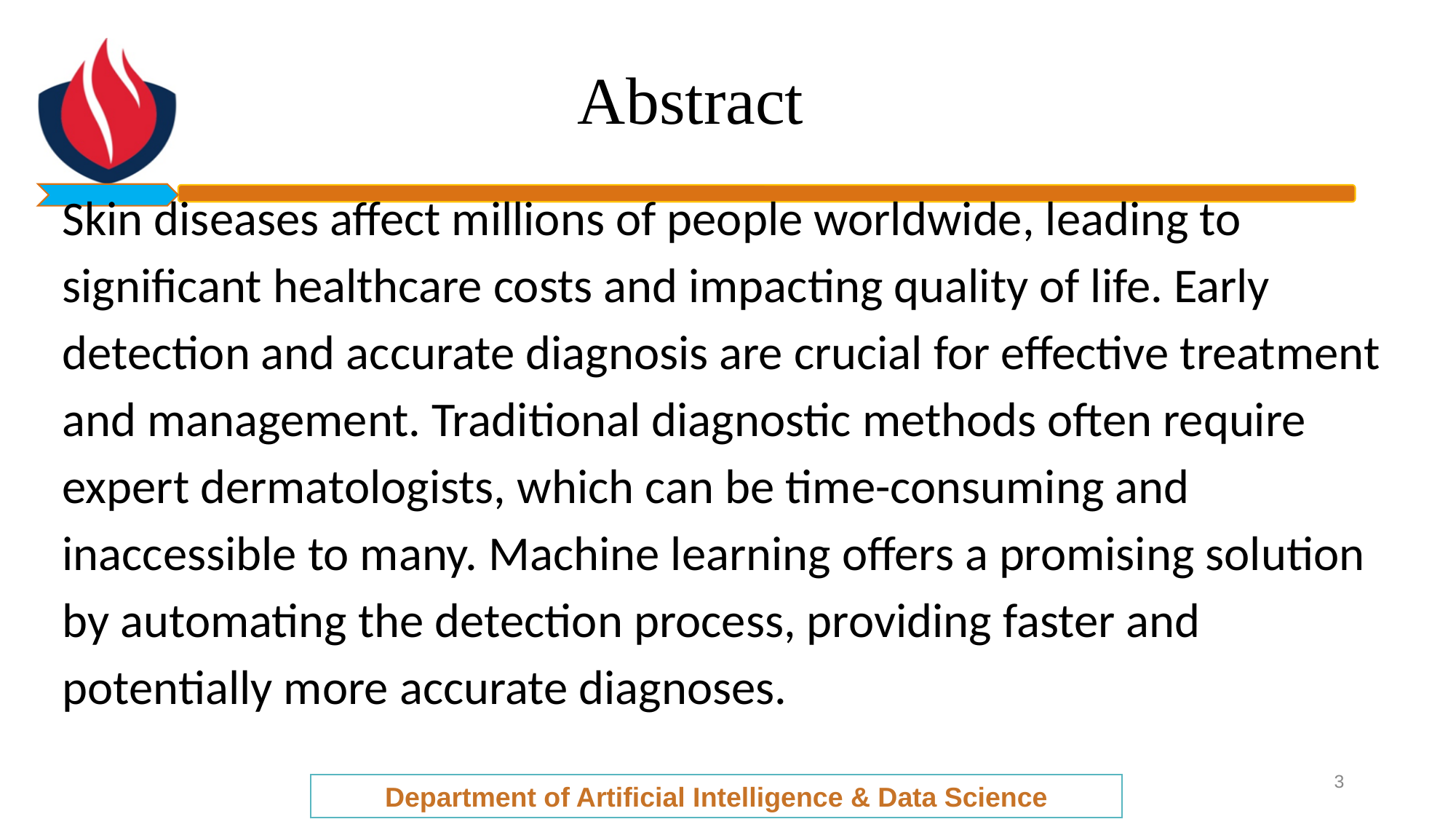

# Abstract
Skin diseases affect millions of people worldwide, leading to significant healthcare costs and impacting quality of life. Early detection and accurate diagnosis are crucial for effective treatment and management. Traditional diagnostic methods often require expert dermatologists, which can be time-consuming and inaccessible to many. Machine learning offers a promising solution by automating the detection process, providing faster and potentially more accurate diagnoses.
3
Department of Artificial Intelligence & Data Science